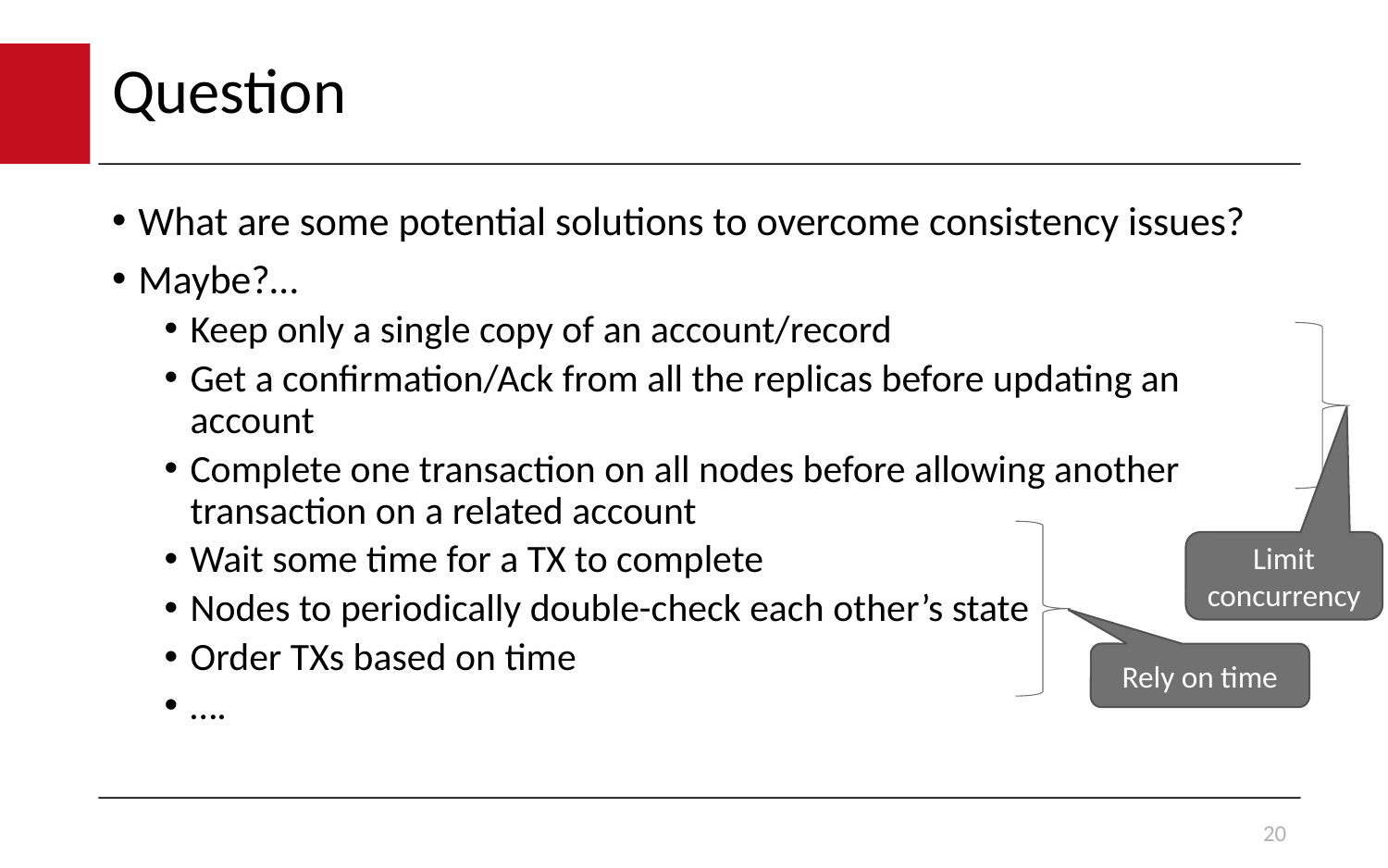

# Question
What are some potential solutions to overcome consistency issues?
Maybe?…
Keep only a single copy of an account/record
Get a confirmation/Ack from all the replicas before updating an account
Complete one transaction on all nodes before allowing another transaction on a related account
Wait some time for a TX to complete
Nodes to periodically double-check each other’s state
Order TXs based on time
….

Limit concurrency
Rely on time
20